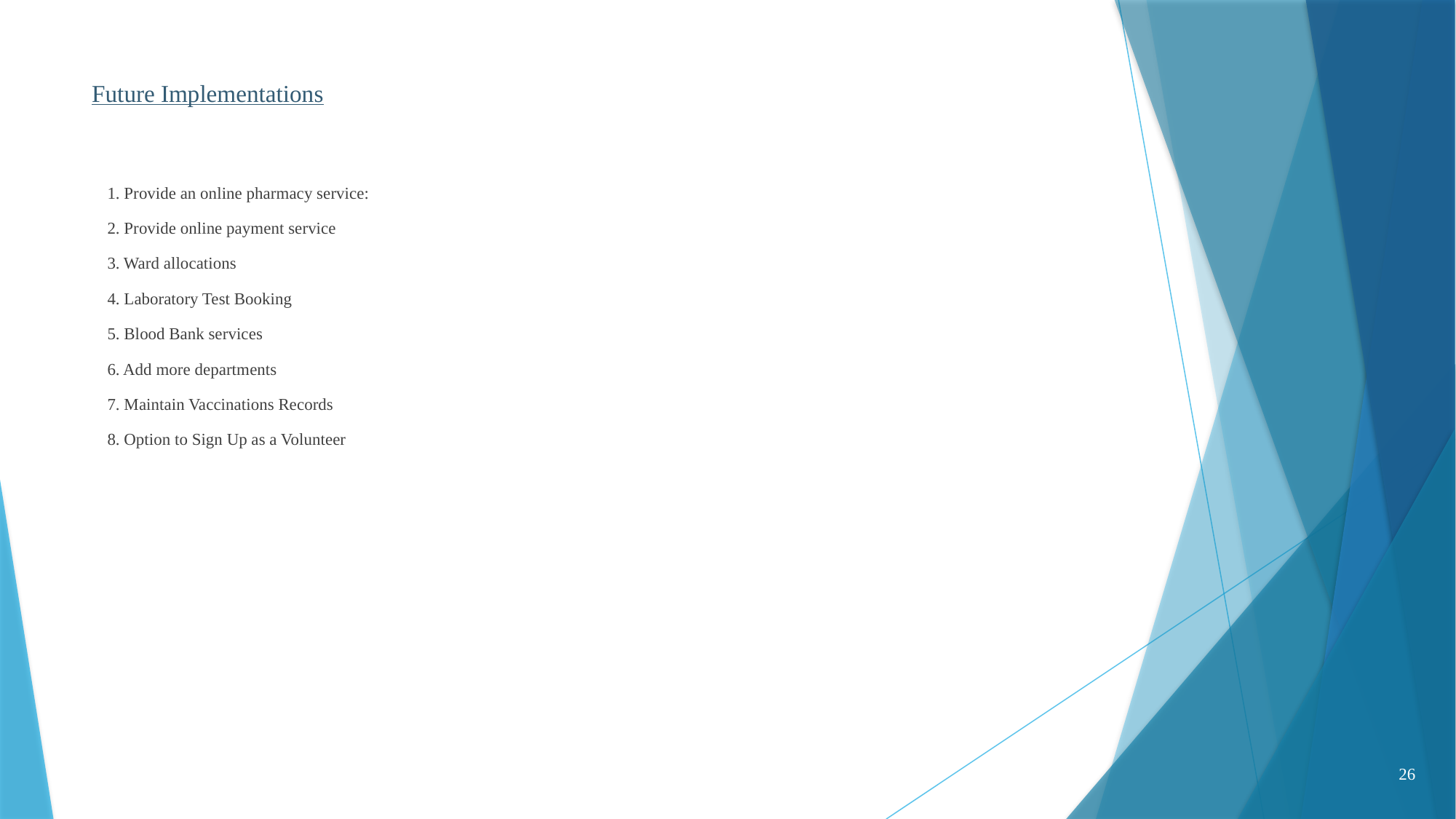

# Future Implementations
            1. Provide an online pharmacy service:
            2. Provide online payment service
            3. Ward allocations
            4. Laboratory Test Booking
            5. Blood Bank services
            6. Add more departments
            7. Maintain Vaccinations Records
            8. Option to Sign Up as a Volunteer

26